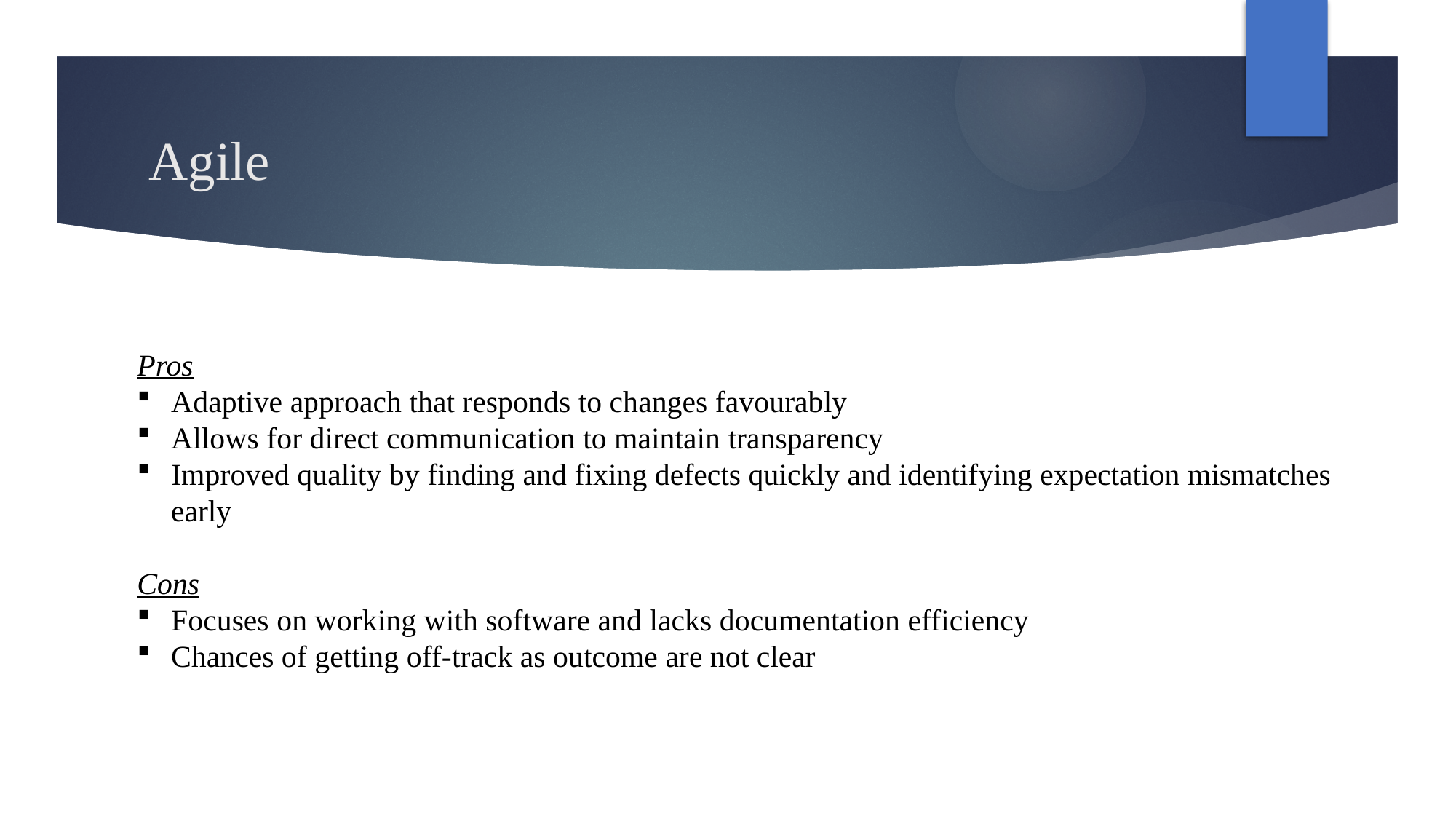

# Agile

Pros
Adaptive approach that responds to changes favourably
Allows for direct communication to maintain transparency
Improved quality by finding and fixing defects quickly and identifying expectation mismatches early

Cons
Focuses on working with software and lacks documentation efficiency
Chances of getting off-track as outcome are not clear